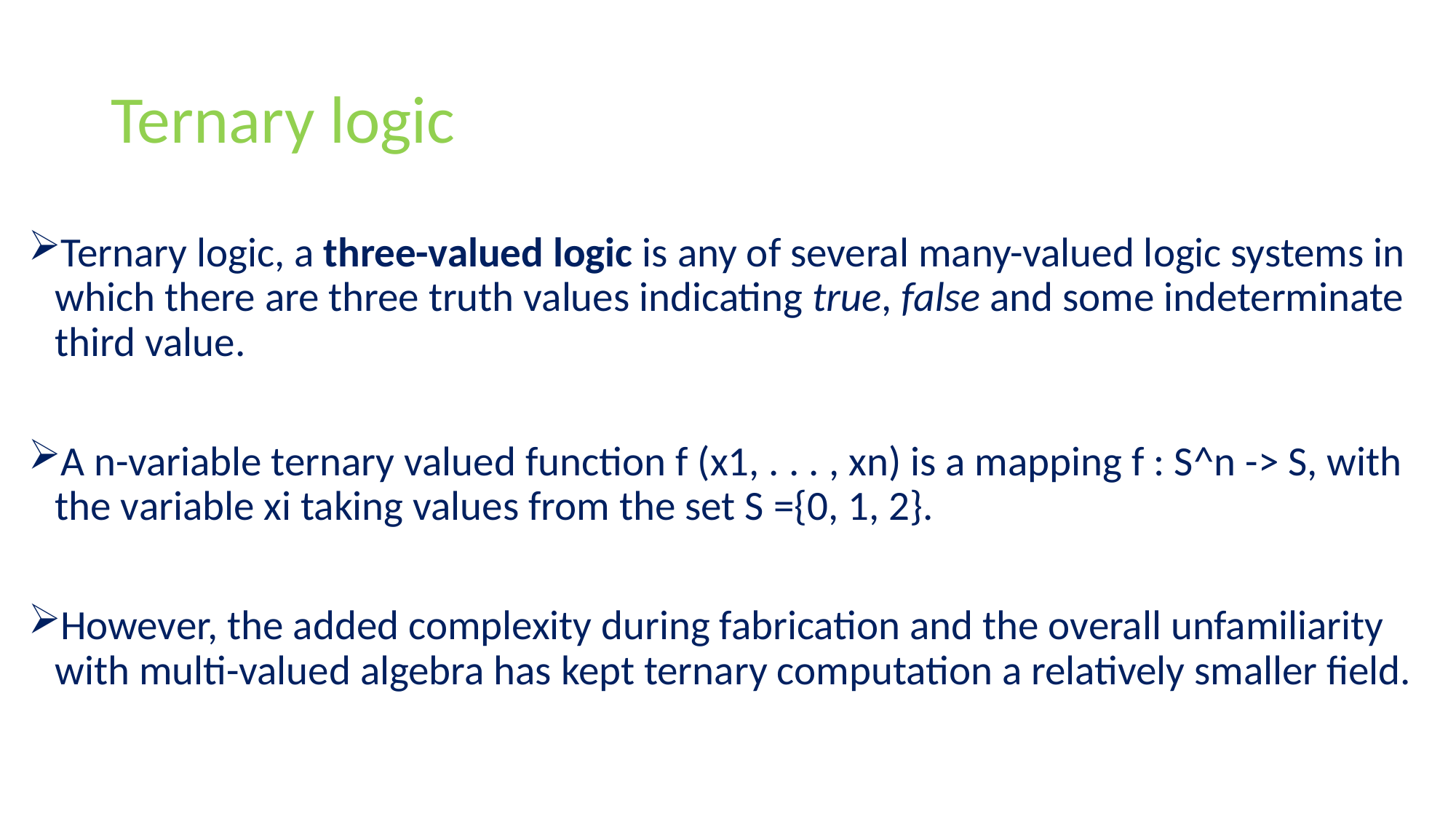

# Ternary logic
Ternary logic, a three-valued logic is any of several many-valued logic systems in which there are three truth values indicating true, false and some indeterminate third value.

A n-variable ternary valued function f (x1, . . . , xn) is a mapping f : S^n -> S, with the variable xi taking values from the set S ={0, 1, 2}.

However, the added complexity during fabrication and the overall unfamiliarity with multi-valued algebra has kept ternary computation a relatively smaller field.